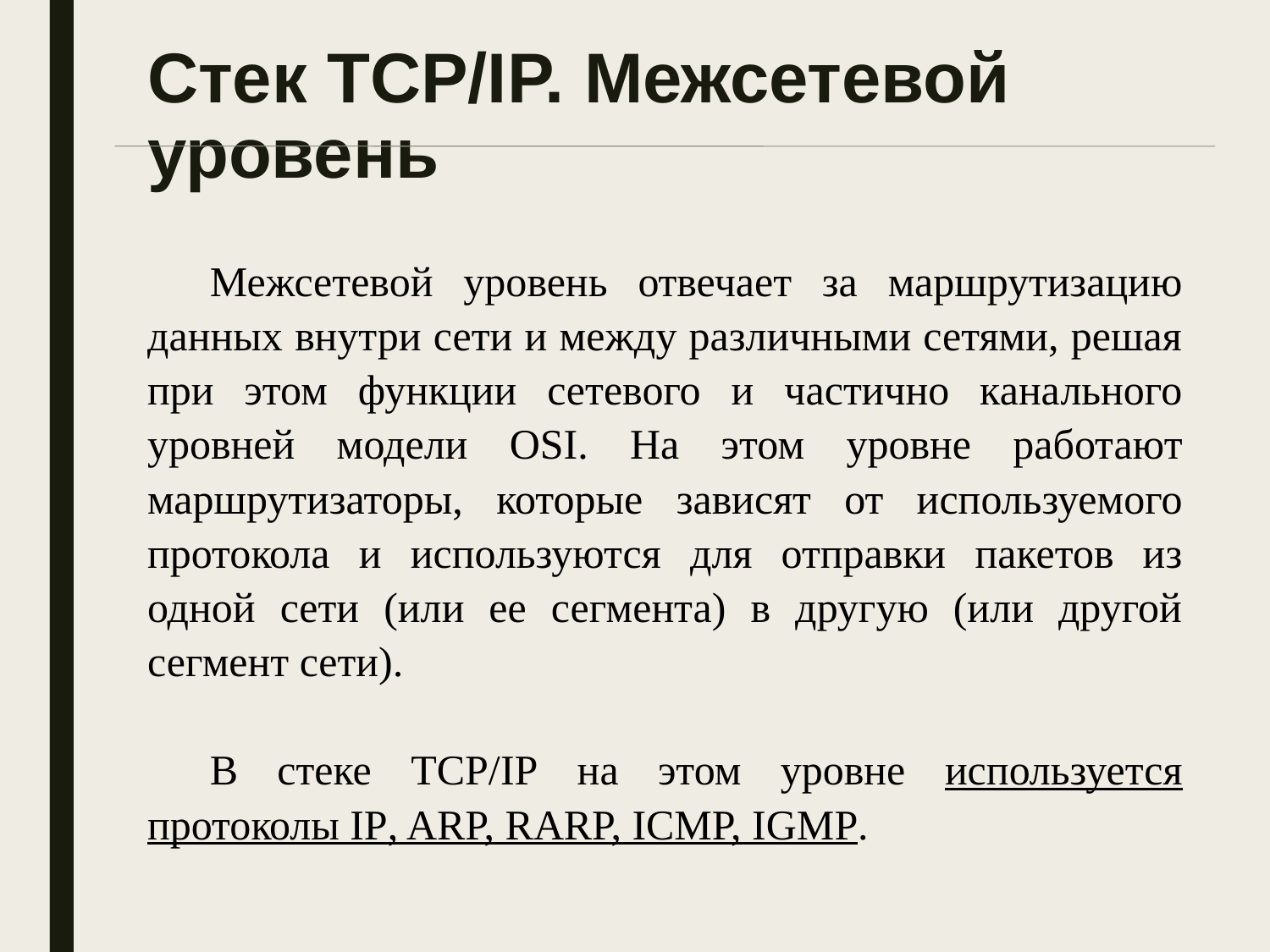

# Стек TCP/IP. Межсетевой уровень
Межсетевой уровень отвечает за маршрутизацию данных внутри сети и между различными сетями, решая при этом функции сетевого и частично канального уровней модели OSI. На этом уровне работают маршрутизаторы, которые зависят от используемого протокола и используются для отправки пакетов из одной сети (или ее сегмента) в другую (или другой сегмент сети).

В стеке TCP/IP на этом уровне используется протоколы IP, ARP, RARP, ICMP, IGMP.